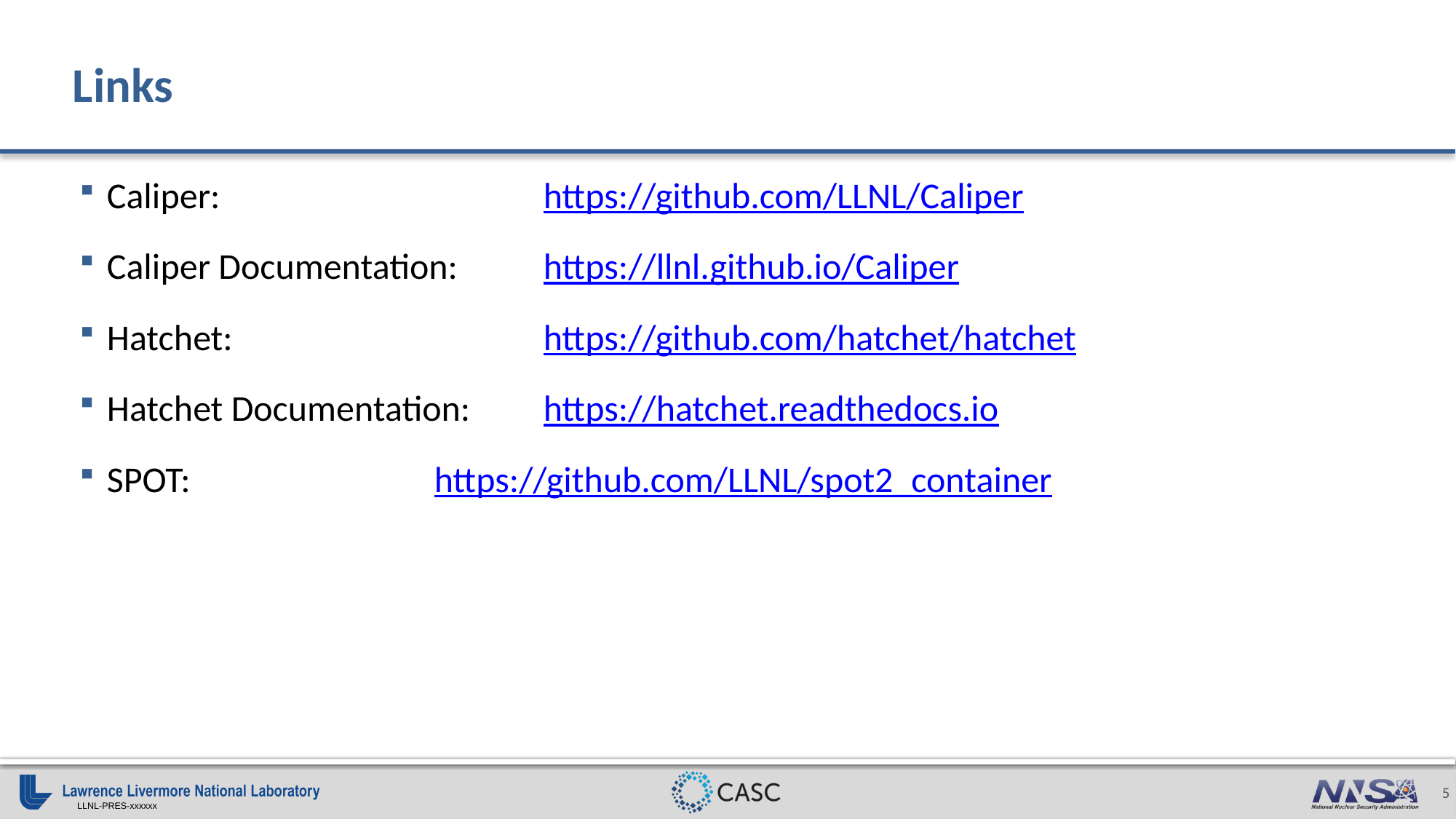

# Links
Caliper:			https://github.com/LLNL/Caliper
Caliper Documentation:	https://llnl.github.io/Caliper
Hatchet:			https://github.com/hatchet/hatchet
Hatchet Documentation:	https://hatchet.readthedocs.io
SPOT:			https://github.com/LLNL/spot2_container